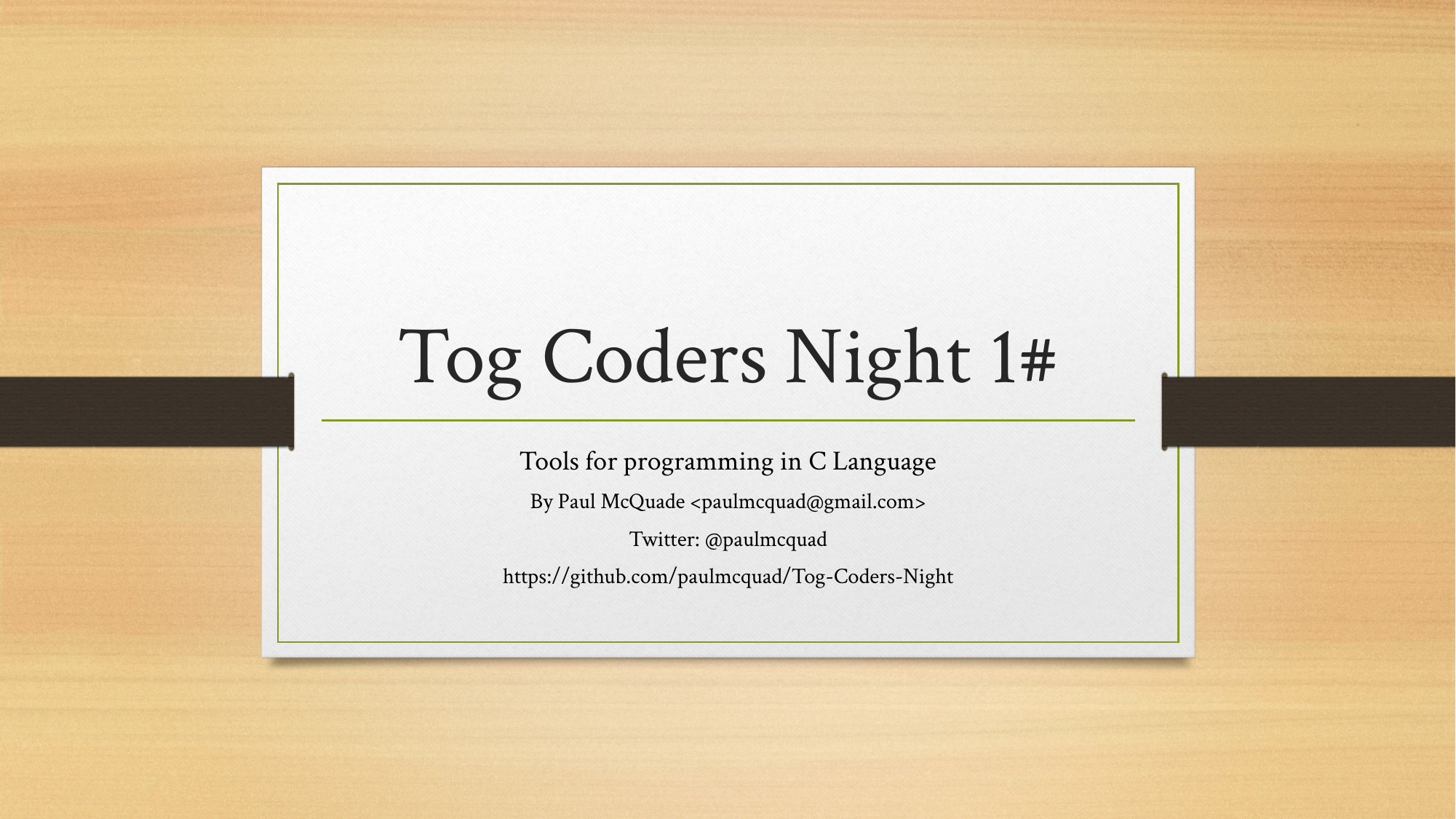

# Tog Coders Night 1#
Tools for programming in C Language
By Paul McQuade <paulmcquad@gmail.com>
Twitter: @paulmcquad
https://github.com/paulmcquad/Tog-Coders-Night